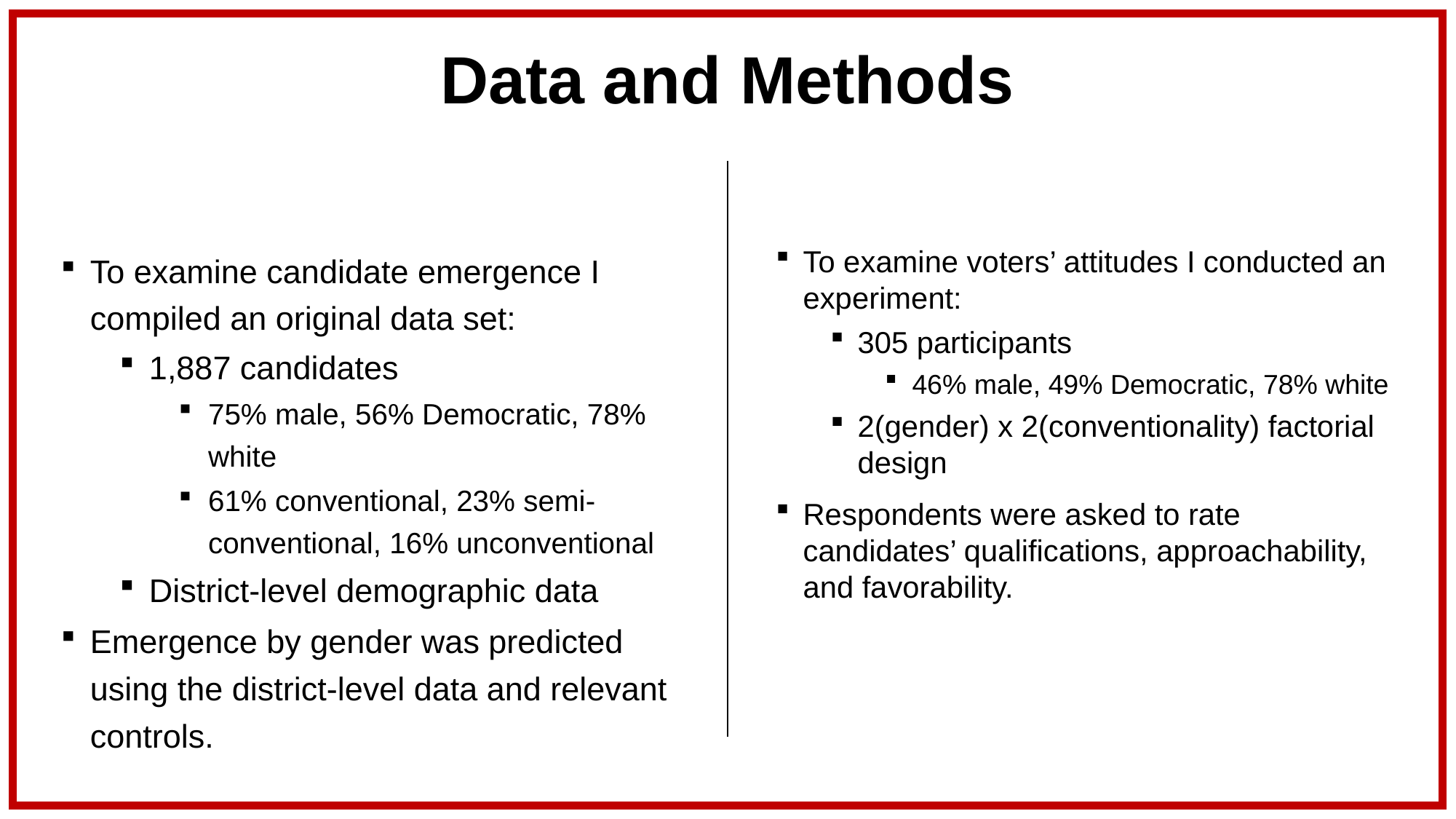

# Data and Methods
|  |
| --- |
To examine voters’ attitudes I conducted an experiment:
305 participants
46% male, 49% Democratic, 78% white
2(gender) x 2(conventionality) factorial design
Respondents were asked to rate candidates’ qualifications, approachability, and favorability.
To examine candidate emergence I compiled an original data set:
1,887 candidates
75% male, 56% Democratic, 78% white
61% conventional, 23% semi-conventional, 16% unconventional
District-level demographic data
Emergence by gender was predicted using the district-level data and relevant controls.